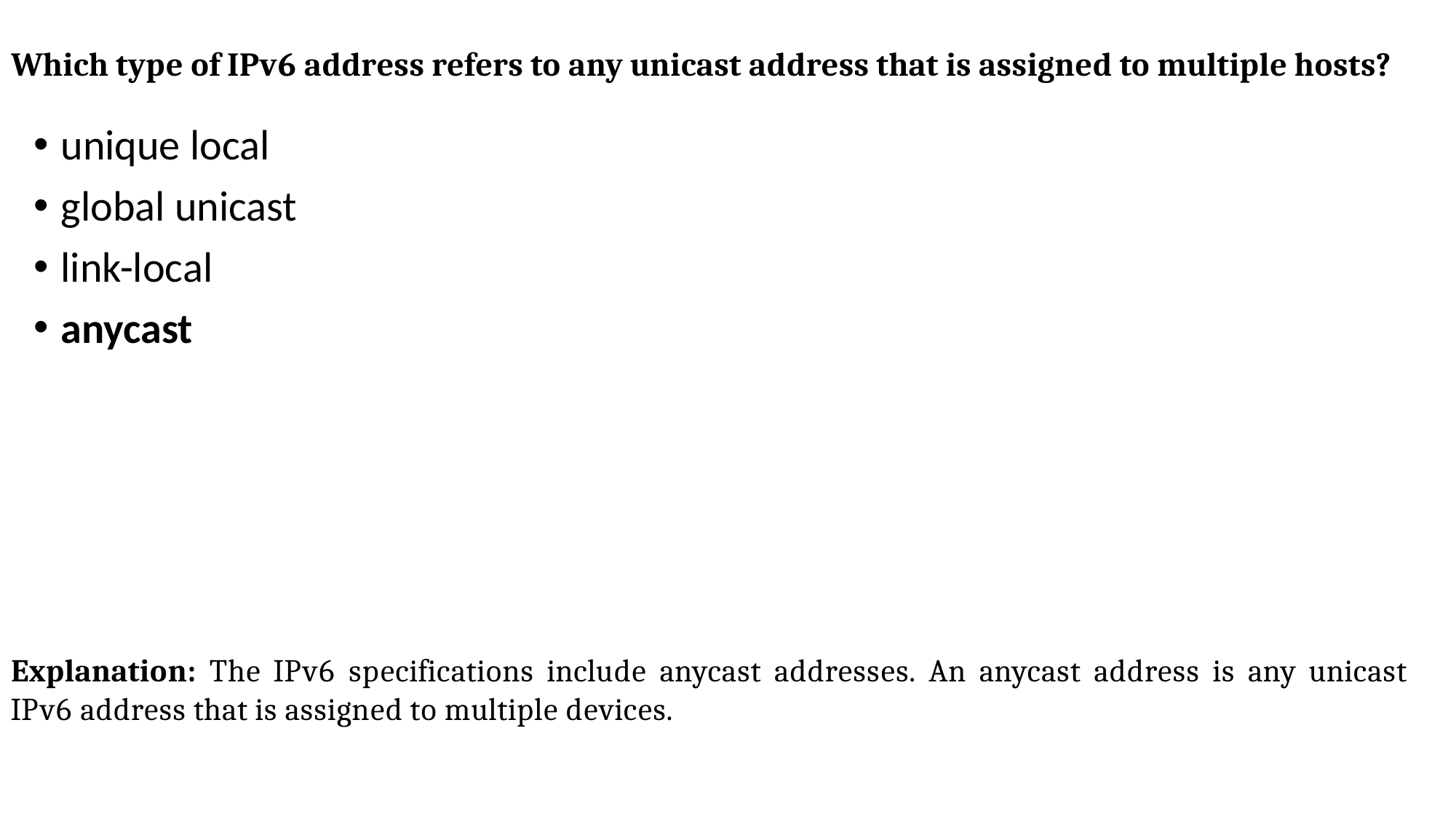

# Which type of IPv6 address refers to any unicast address that is assigned to multiple hosts?
unique local
global unicast
link-local
anycast
Explanation: The IPv6 specifications include anycast addresses. An anycast address is any unicast IPv6 address that is assigned to multiple devices.